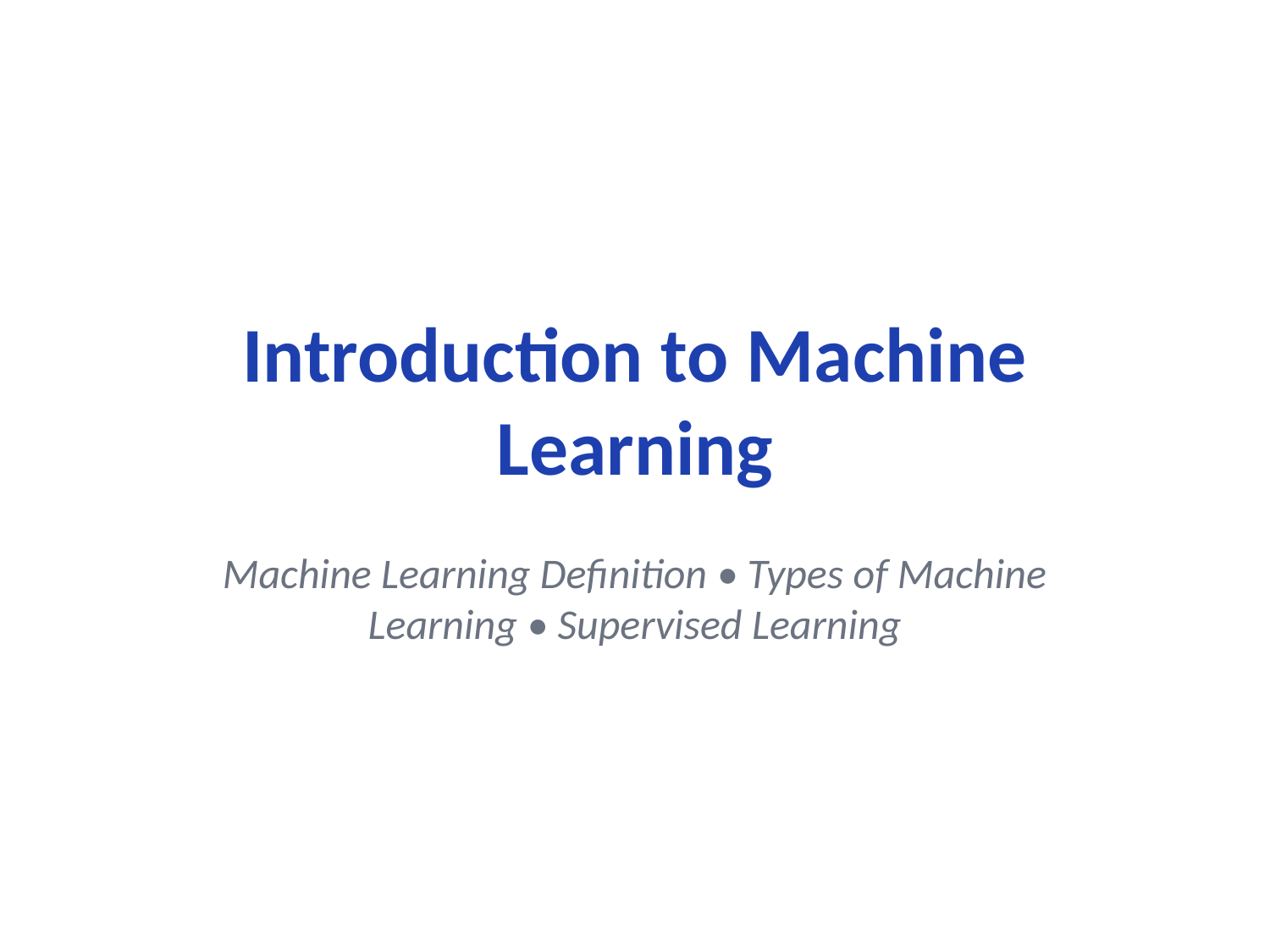

# Introduction to Machine Learning
Machine Learning Definition • Types of Machine Learning • Supervised Learning